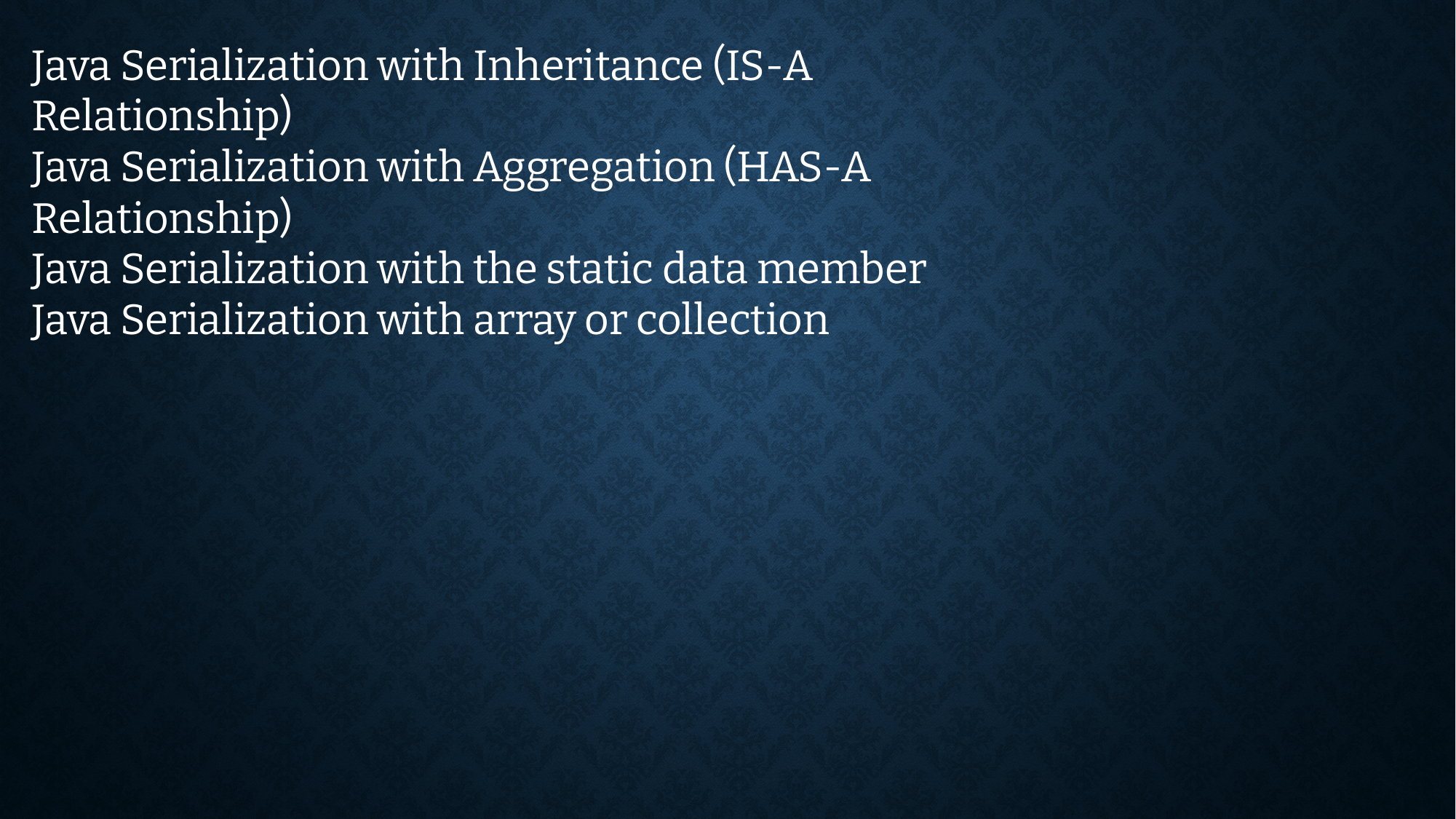

Java Serialization with Inheritance (IS-A Relationship)
Java Serialization with Aggregation (HAS-A Relationship)
Java Serialization with the static data member
Java Serialization with array or collection